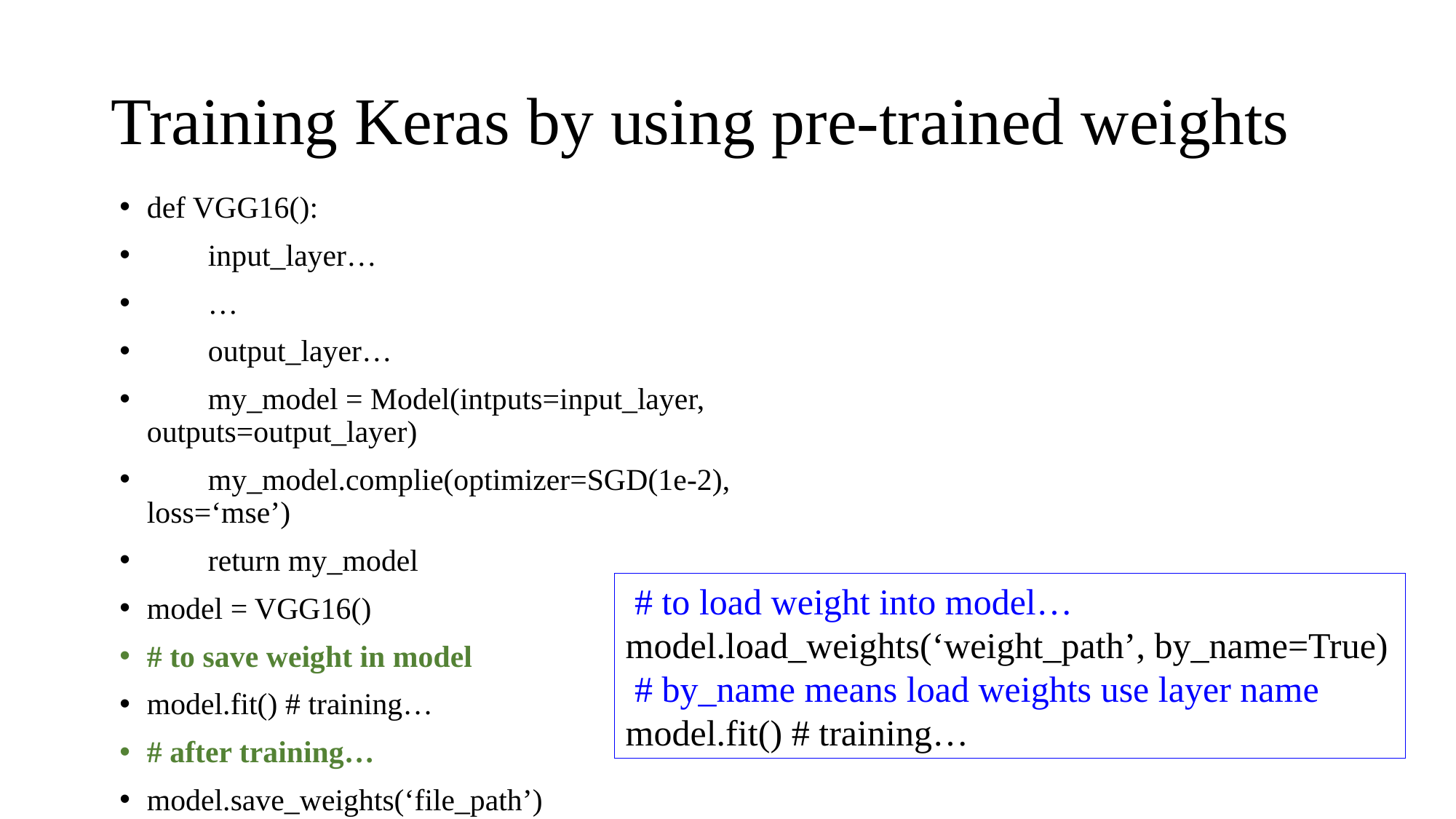

# Training Keras by using pre-trained weights
def VGG16():
        input_layer…
        …
        output_layer…
        my_model = Model(intputs=input_layer, outputs=output_layer)
        my_model.complie(optimizer=SGD(1e-2), loss=‘mse’)
        return my_model
model = VGG16()
# to save weight in model
model.fit() # training…
# after training…
model.save_weights(‘file_path’)
 # to load weight into model…
model.load_weights(‘weight_path’, by_name=True)
 # by_name means load weights use layer name
model.fit() # training…